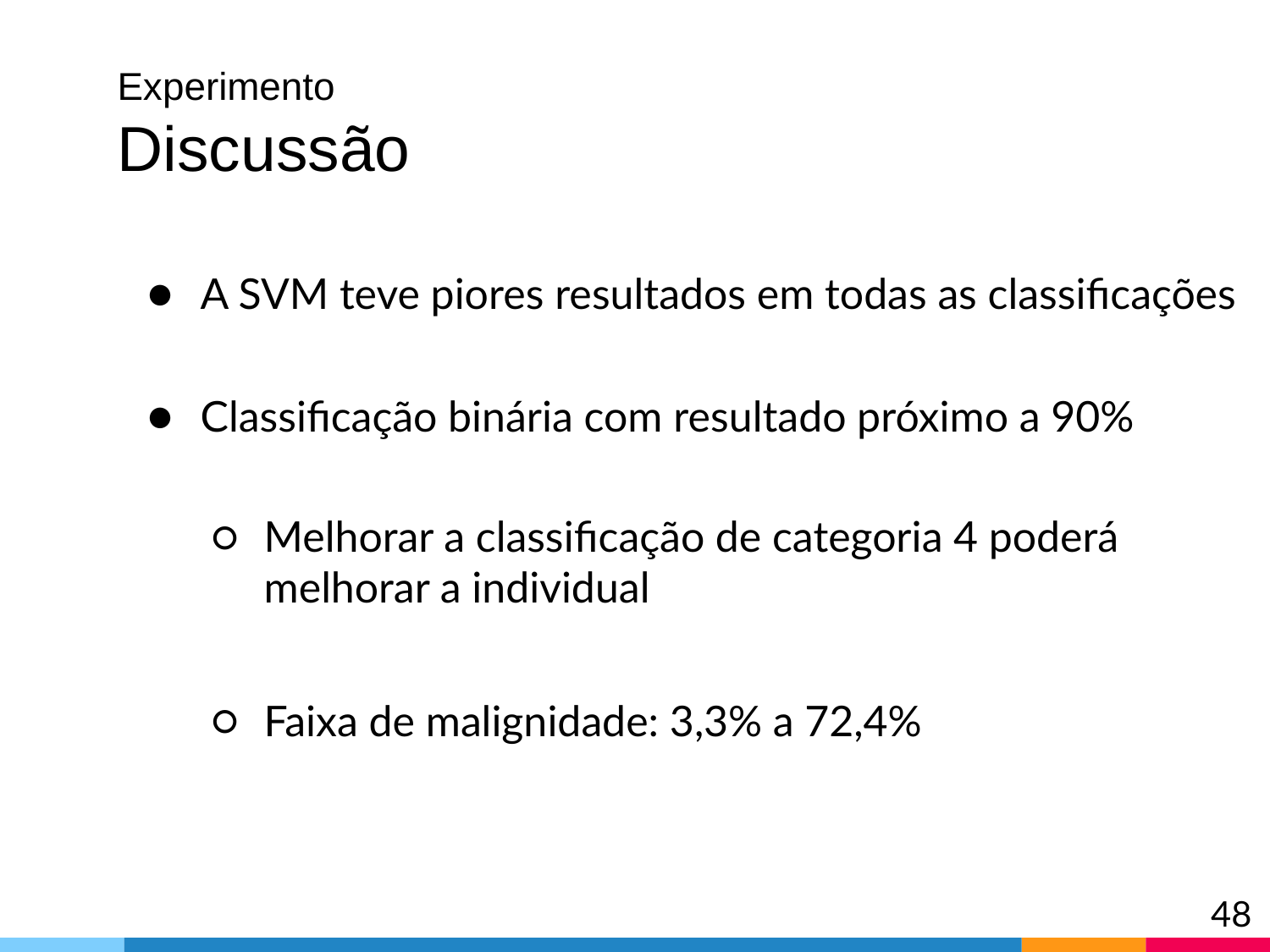

# Experimento Discussão
A SVM teve piores resultados em todas as classificações

Classificação binária com resultado próximo a 90%

Melhorar a classificação de categoria 4 poderá melhorar a individual

Faixa de malignidade: 3,3% a 72,4%

48